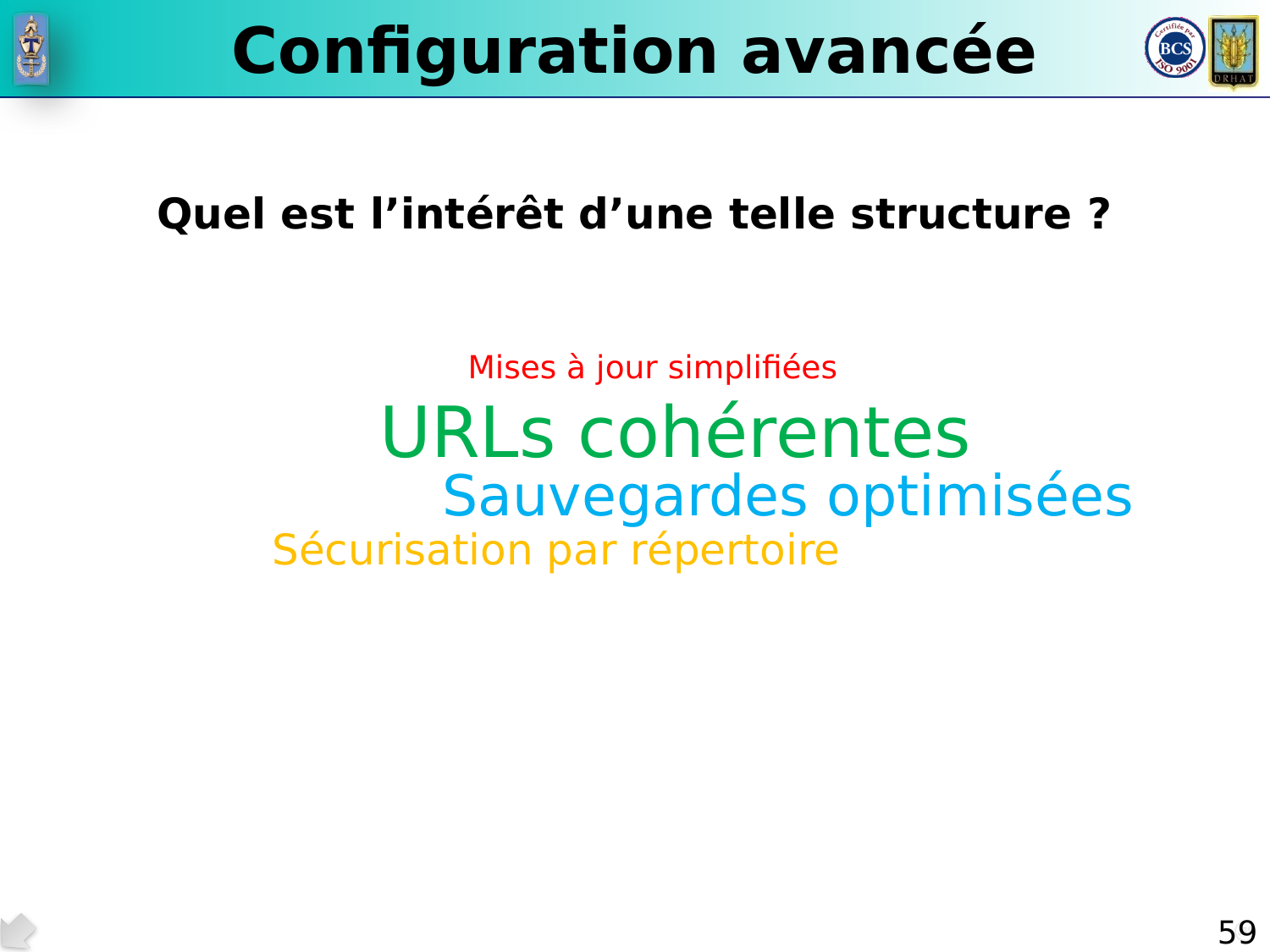

# Configuration avancée
Quel est l’intérêt d’une telle structure ?
Mises à jour simplifiées
URLs cohérentes
Sauvegardes optimisées
Sécurisation par répertoire
59